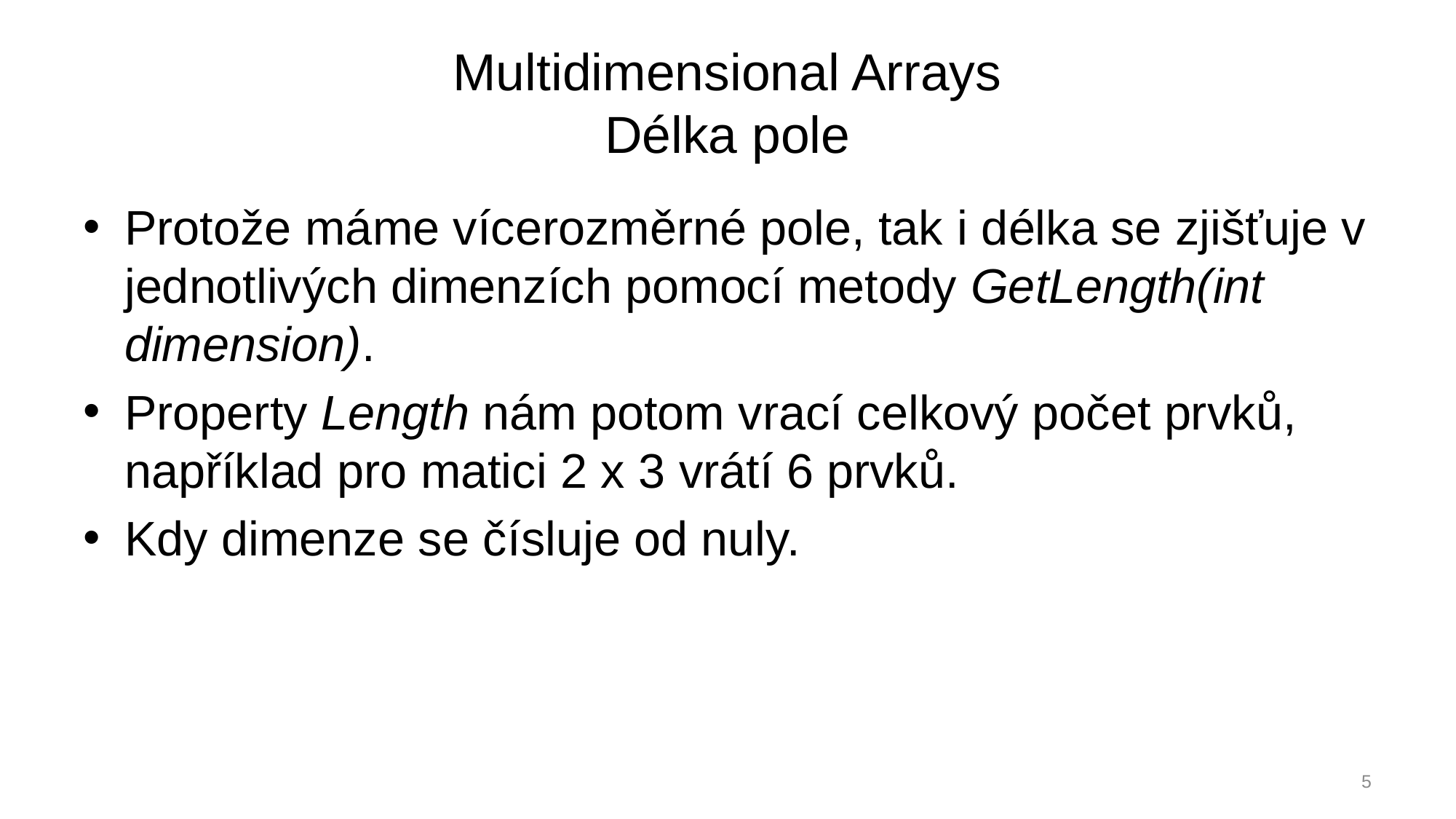

# Multidimensional Arrays Délka pole
Protože máme vícerozměrné pole, tak i délka se zjišťuje v jednotlivých dimenzích pomocí metody GetLength(int dimension).
Property Length nám potom vrací celkový počet prvků, například pro matici 2 x 3 vrátí 6 prvků.
Kdy dimenze se čísluje od nuly.

5